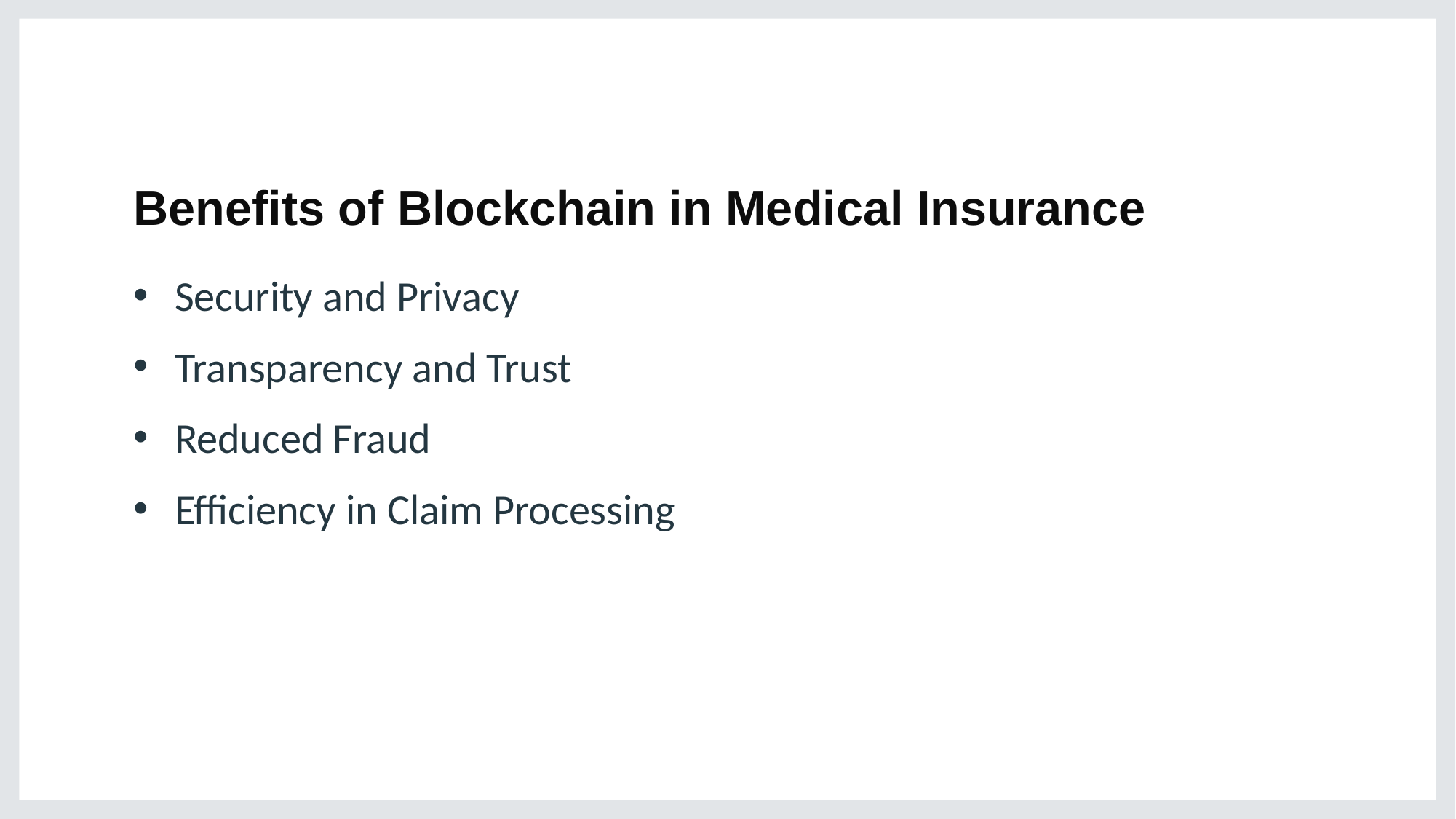

# Benefits of Blockchain in Medical Insurance
Security and Privacy
Transparency and Trust
Reduced Fraud
Efficiency in Claim Processing